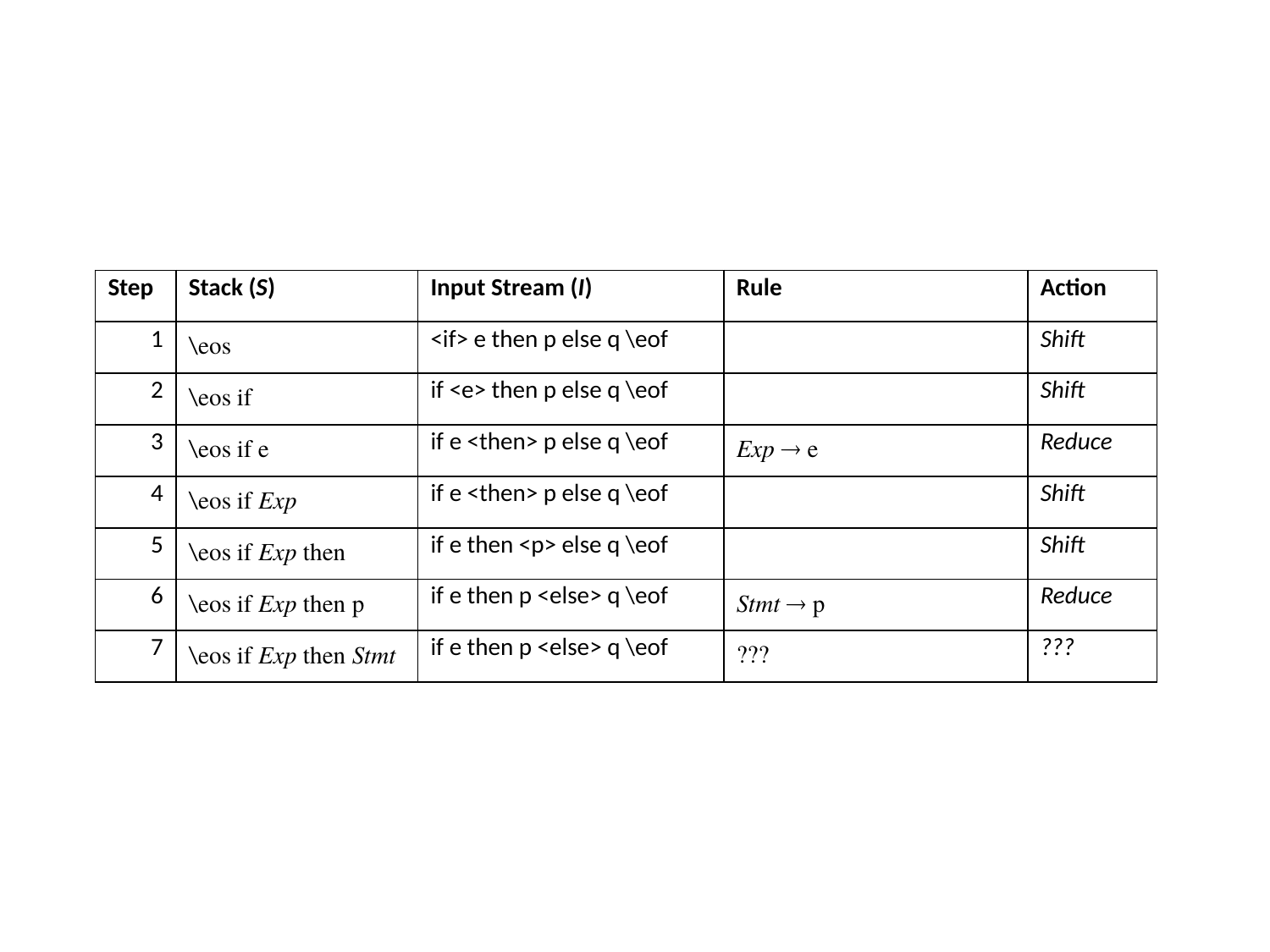

| Step | Stack (S) | Input Stream (I) | Rule | Action |
| --- | --- | --- | --- | --- |
| 1 | \eos | <if> e then p else q \eof |  | Shift |
| 2 | \eos if | if <e> then p else q \eof |  | Shift |
| 3 | \eos if e | if e <then> p else q \eof | Exp → e | Reduce |
| 4 | \eos if Exp | if e <then> p else q \eof |  | Shift |
| 5 | \eos if Exp then | if e then <p> else q \eof |  | Shift |
| 6 | \eos if Exp then p | if e then p <else> q \eof | Stmt → p | Reduce |
| 7 | \eos if Exp then Stmt | if e then p <else> q \eof | ??? | ??? |